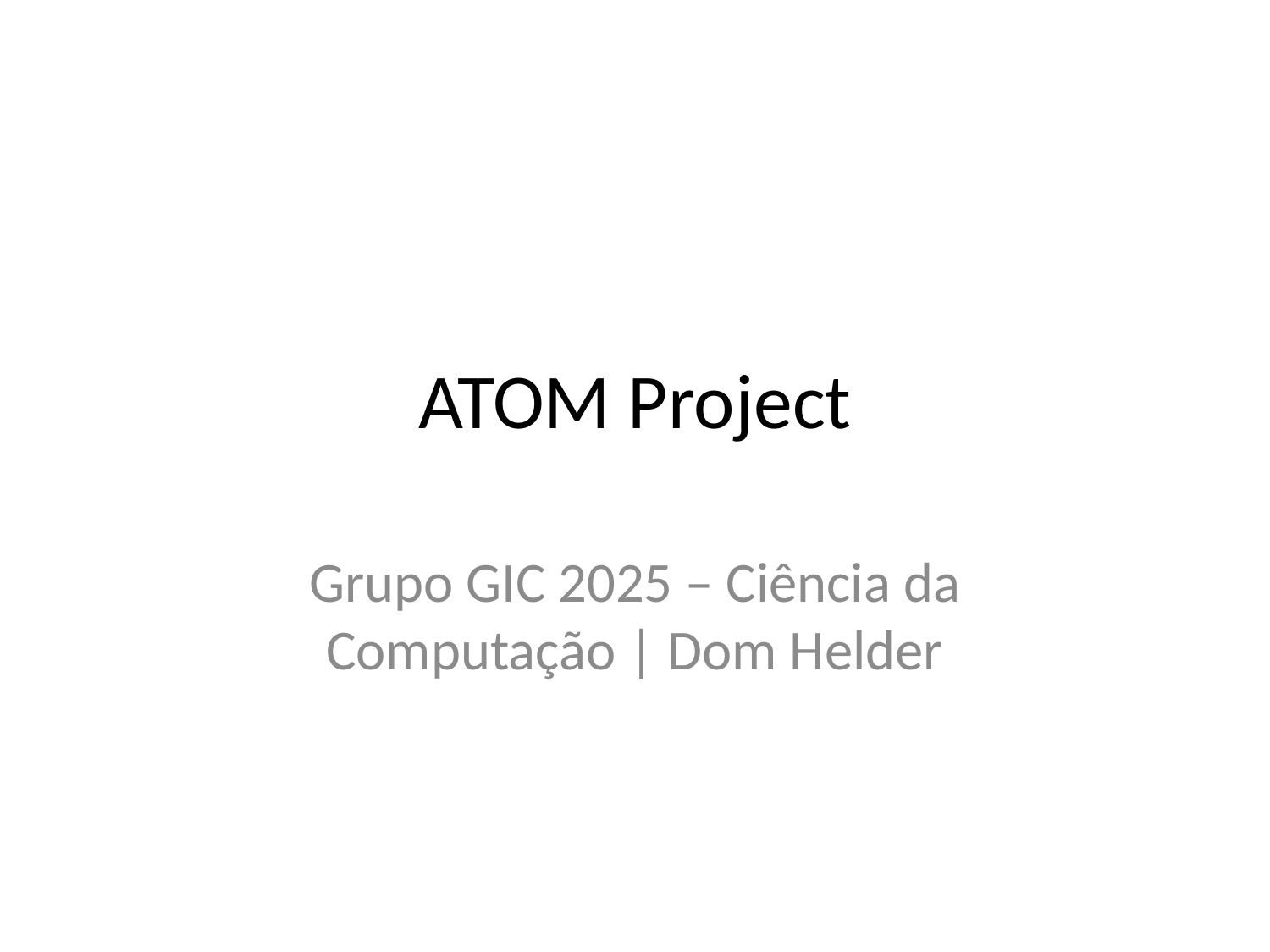

# ATOM Project
Grupo GIC 2025 – Ciência da Computação | Dom Helder